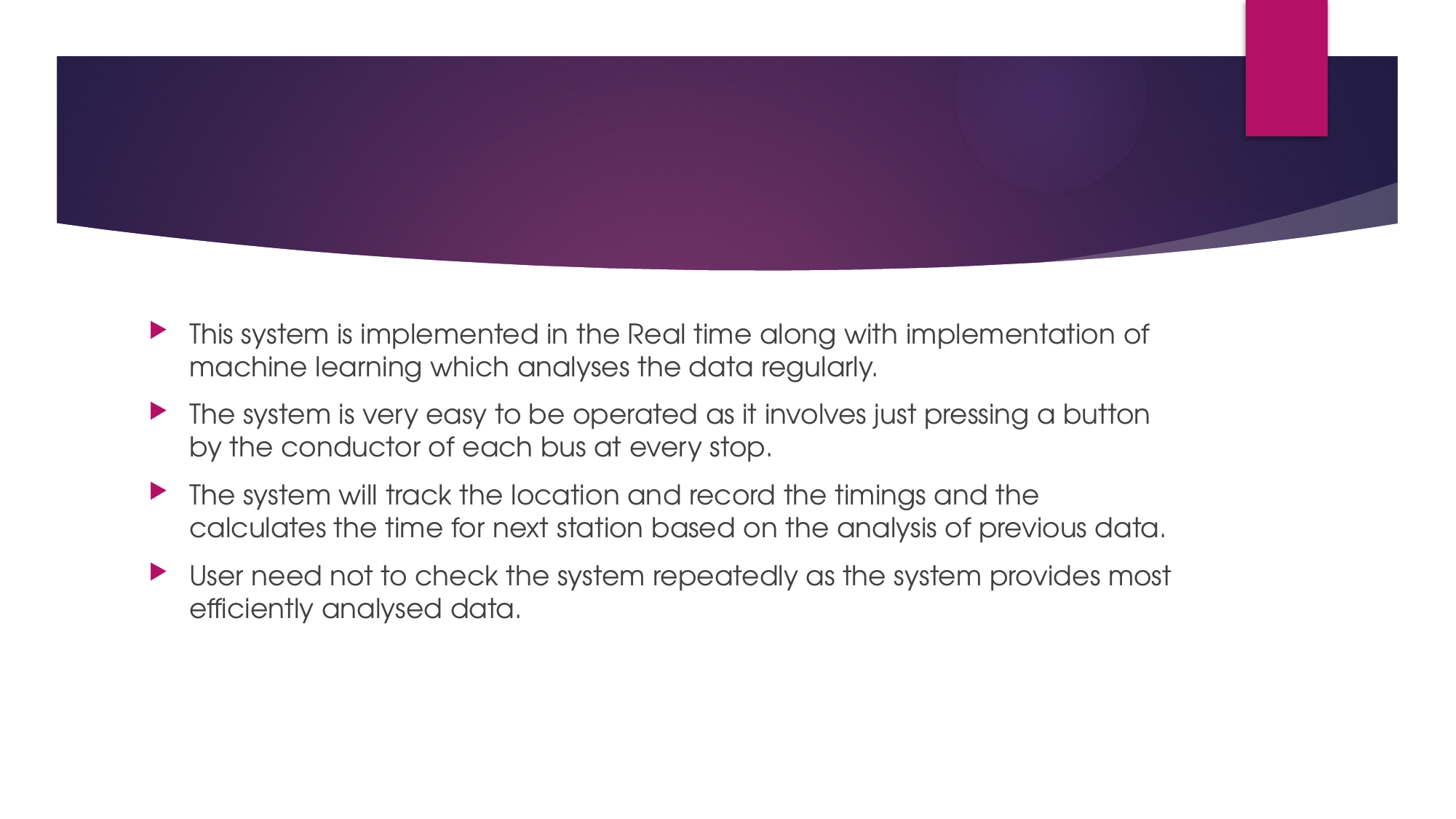

#
This system is implemented in the Real time along with implementation of machine learning which analyses the data regularly.
The system is very easy to be operated as it involves just pressing a button by the conductor of each bus at every stop.
The system will track the location and record the timings and the calculates the time for next station based on the analysis of previous data.
User need not to check the system repeatedly as the system provides most efficiently analysed data.